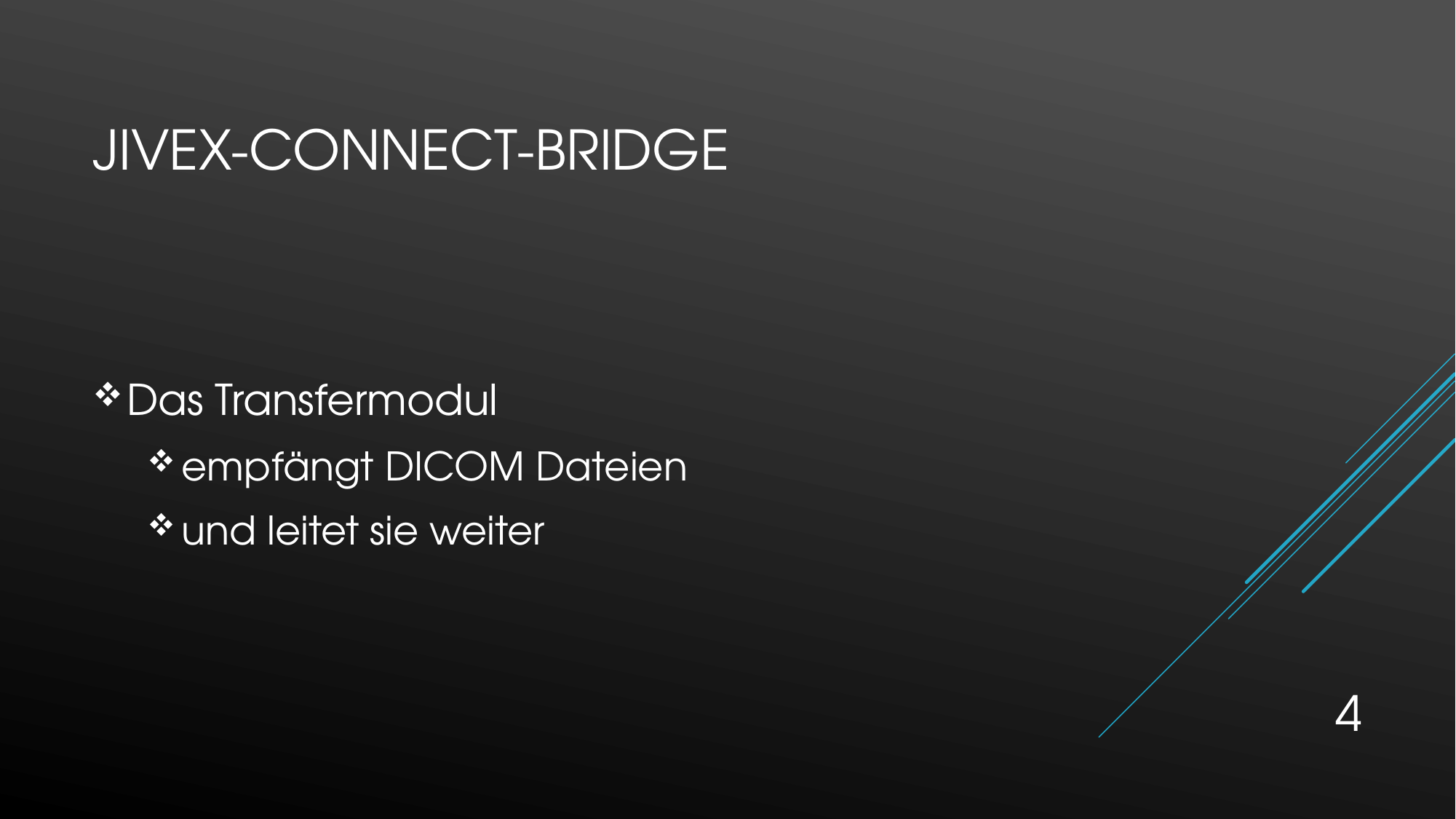

# Jivex-connect-bridge
Das Transfermodul
empfängt DICOM Dateien
und leitet sie weiter
4